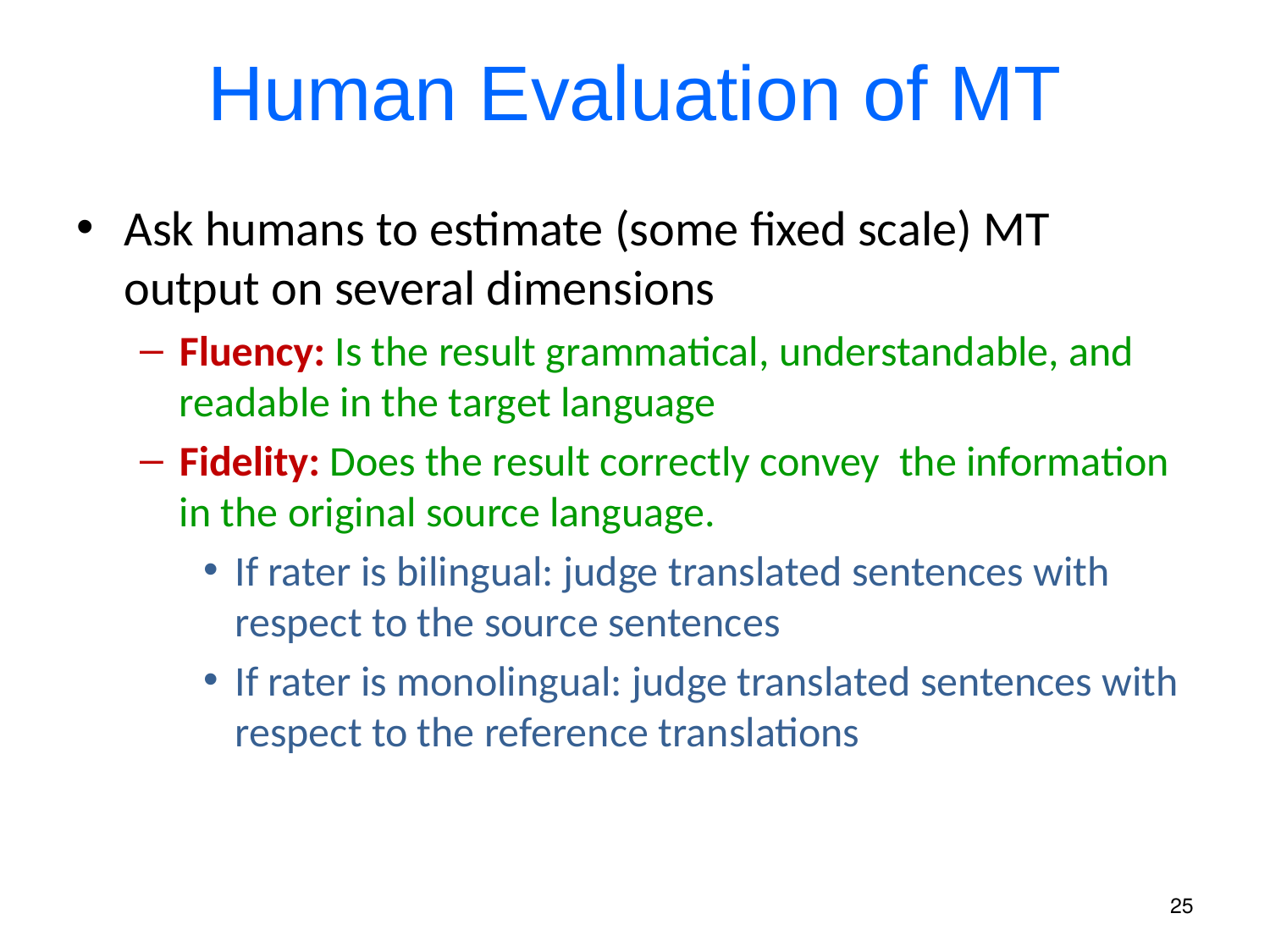

# Human Evaluation of MT
Ask humans to estimate (some fixed scale) MT output on several dimensions
Fluency: Is the result grammatical, understandable, and readable in the target language
Fidelity: Does the result correctly convey  the information in the original source language.
If rater is bilingual: judge translated sentences with respect to the source sentences
If rater is monolingual: judge translated sentences with respect to the reference translations
25